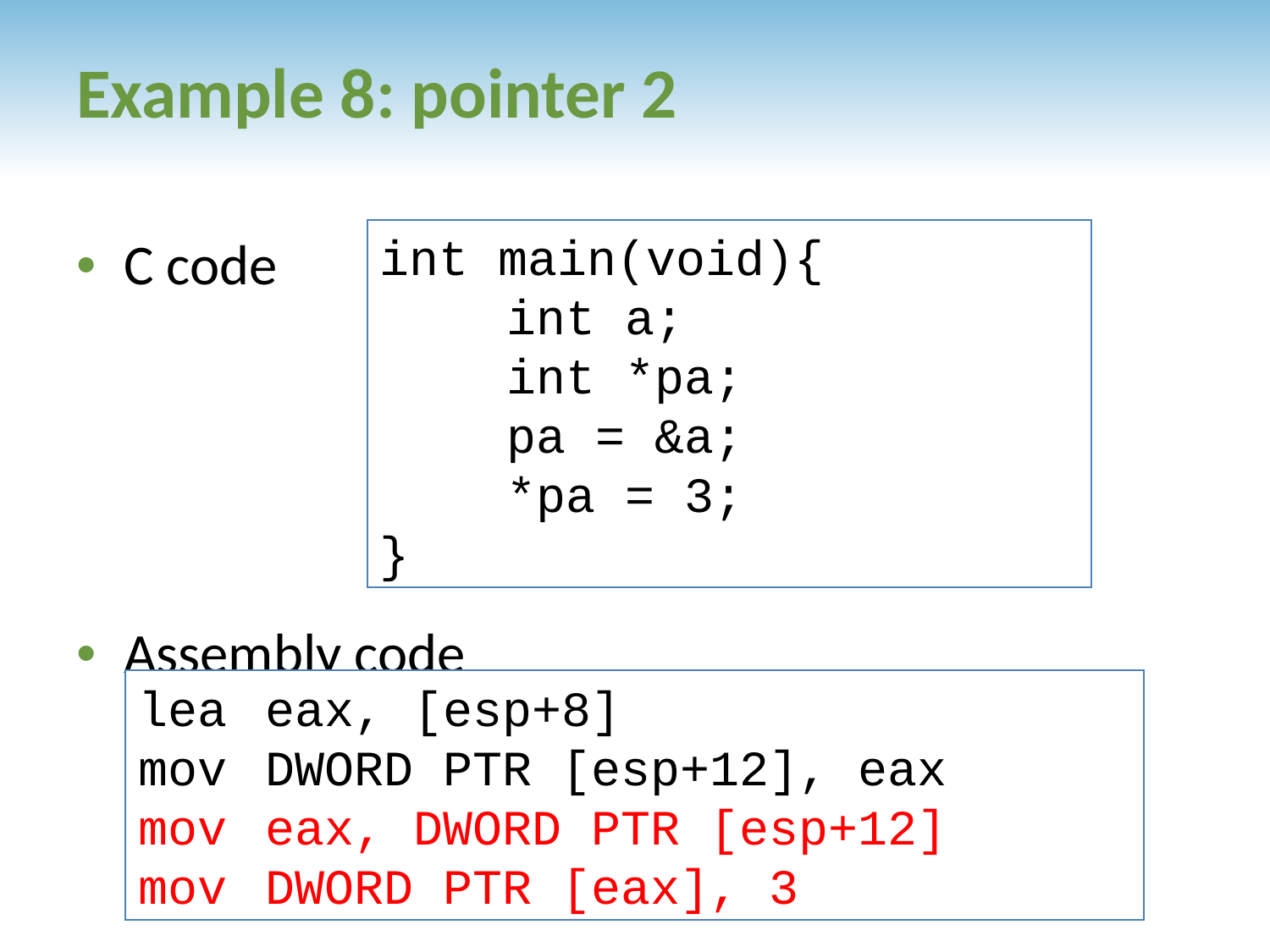

# Example 8: pointer 2
int main(void){
	int a;
	int *pa;
	pa = &a;
	*pa = 3;
}
C code

Assembly code

lea	eax, [esp+8]
mov	DWORD PTR [esp+12], eax
mov	eax, DWORD PTR [esp+12]
mov	DWORD PTR [eax], 3